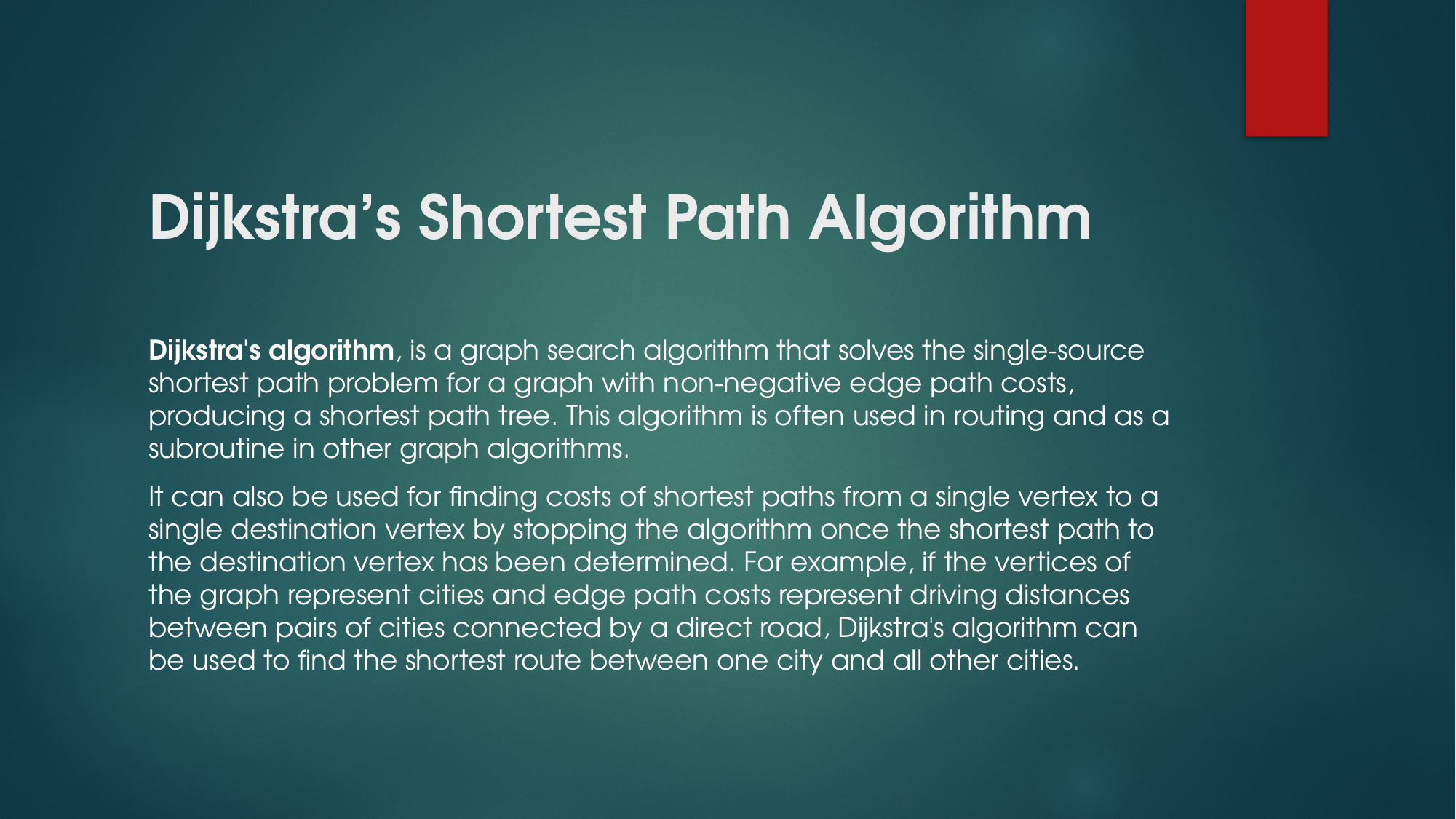

# Dijkstra’s Shortest Path Algorithm
Dijkstra's algorithm, is a graph search algorithm that solves the single-source shortest path problem for a graph with non-negative edge path costs, producing a shortest path tree. This algorithm is often used in routing and as a subroutine in other graph algorithms.
It can also be used for finding costs of shortest paths from a single vertex to a single destination vertex by stopping the algorithm once the shortest path to the destination vertex has been determined. For example, if the vertices of the graph represent cities and edge path costs represent driving distances between pairs of cities connected by a direct road, Dijkstra's algorithm can be used to find the shortest route between one city and all other cities.